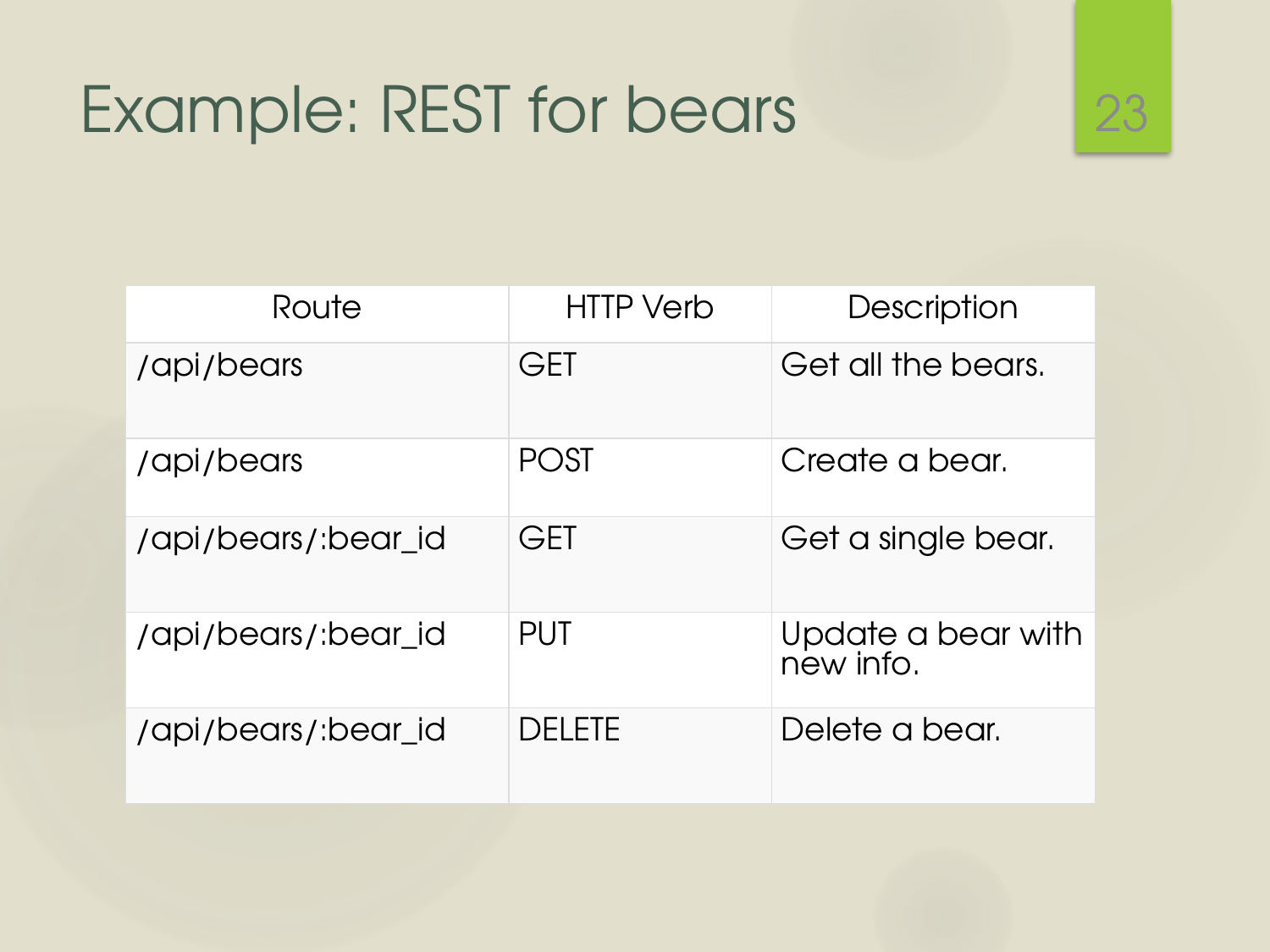

23
# Example: REST for bears
| Route | HTTP Verb | Description |
| --- | --- | --- |
| /api/bears | GET | Get all the bears. |
| /api/bears | POST | Create a bear. |
| /api/bears/:bear\_id | GET | Get a single bear. |
| /api/bears/:bear\_id | PUT | Update a bear with new info. |
| /api/bears/:bear\_id | DELETE | Delete a bear. |